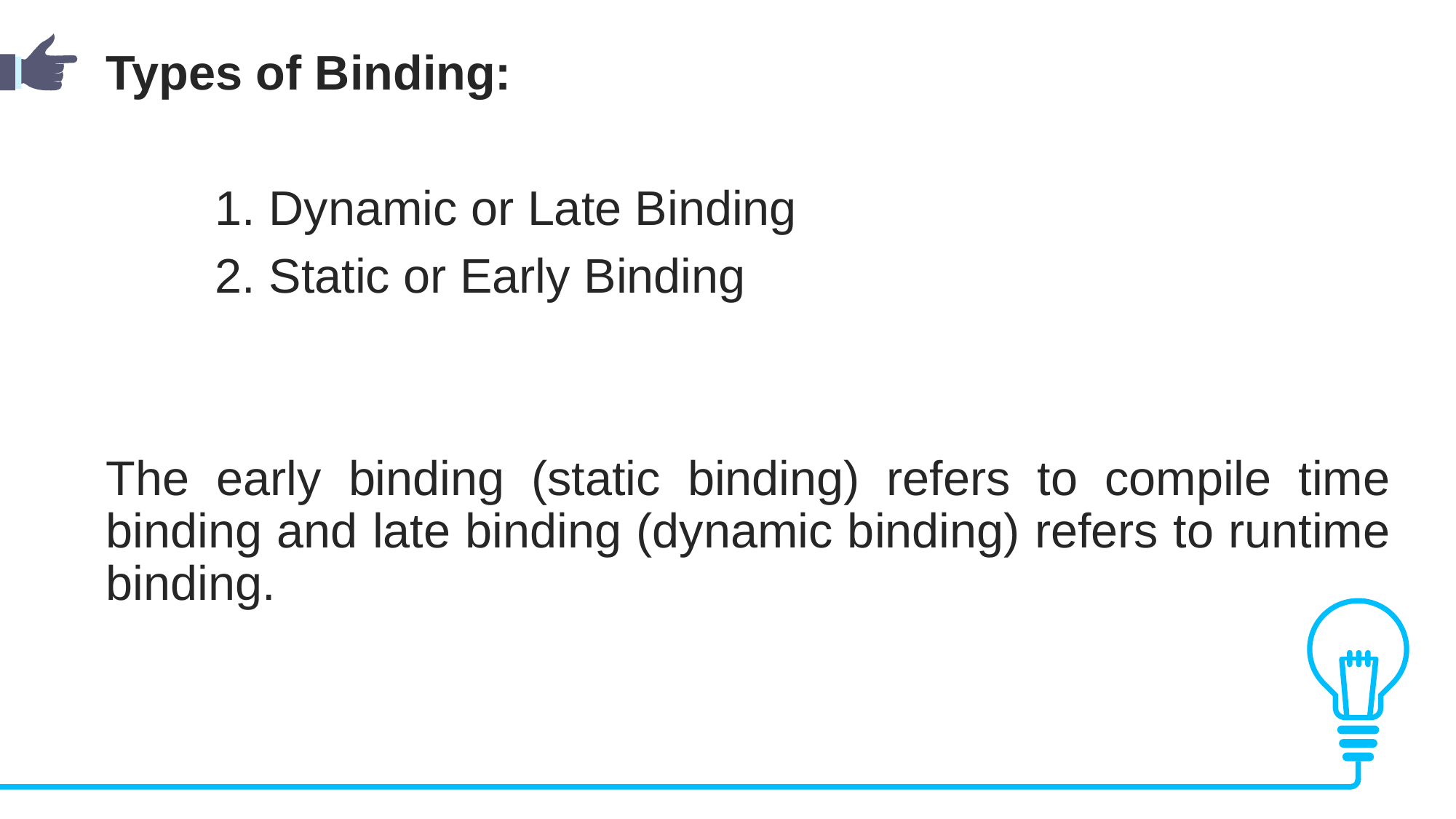

Types of Binding:

	1. Dynamic or Late Binding
	2. Static or Early Binding

The early binding (static binding) refers to compile time binding and late binding (dynamic binding) refers to runtime binding.